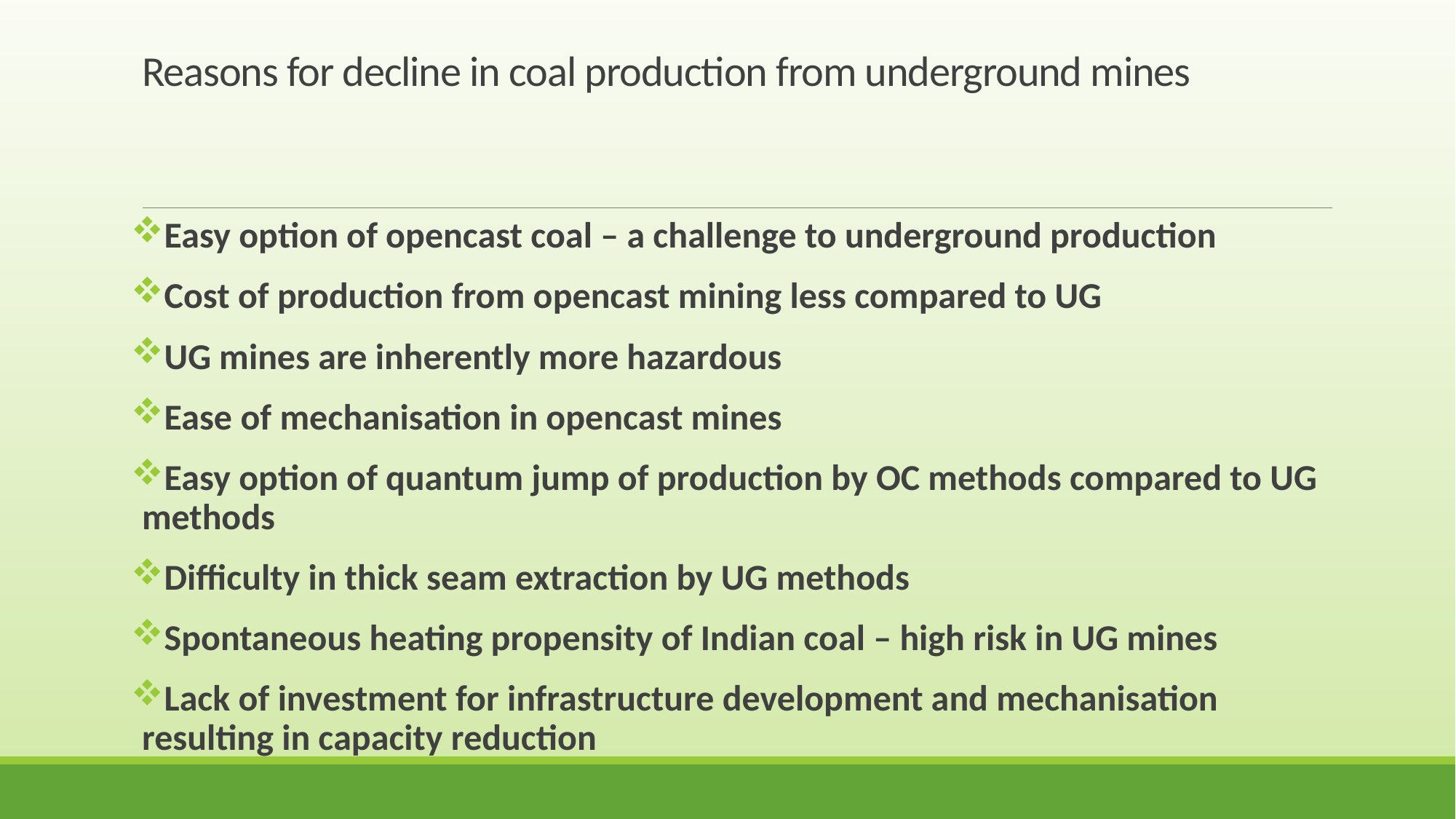

# Reasons for decline in coal production from underground mines
Easy option of opencast coal – a challenge to underground production
Cost of production from opencast mining less compared to UG
UG mines are inherently more hazardous
Ease of mechanisation in opencast mines
Easy option of quantum jump of production by OC methods compared to UG methods
Difficulty in thick seam extraction by UG methods
Spontaneous heating propensity of Indian coal – high risk in UG mines
Lack of investment for infrastructure development and mechanisation resulting in capacity reduction